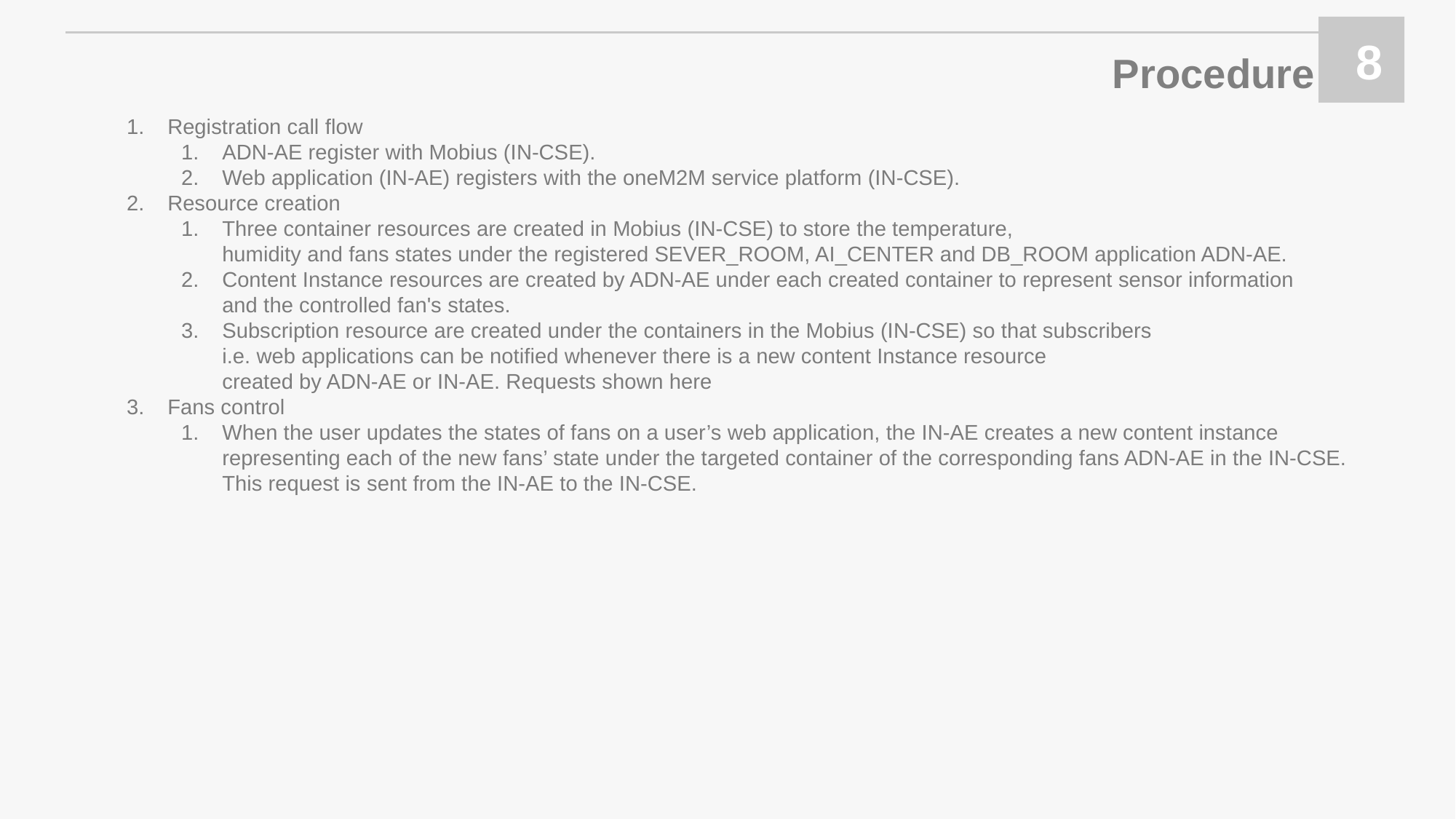

8
Procedure
Registration call flow
ADN-AE register with Mobius (IN-CSE).
Web application (IN-AE) registers with the oneM2M service platform (IN-CSE).
Resource creation
Three container resources are created in Mobius (IN-CSE) to store the temperature,
humidity and fans states under the registered SEVER_ROOM, AI_CENTER and DB_ROOM application ADN-AE.
Content Instance resources are created by ADN-AE under each created container to represent sensor information
and the controlled fan's states.
Subscription resource are created under the containers in the Mobius (IN-CSE) so that subscribers
i.e. web applications can be notified whenever there is a new content Instance resource
created by ADN-AE or IN-AE. Requests shown here
Fans control
When the user updates the states of fans on a user’s web application, the IN-AE creates a new content instance
representing each of the new fans’ state under the targeted container of the corresponding fans ADN-AE in the IN-CSE.
This request is sent from the IN-AE to the IN-CSE.